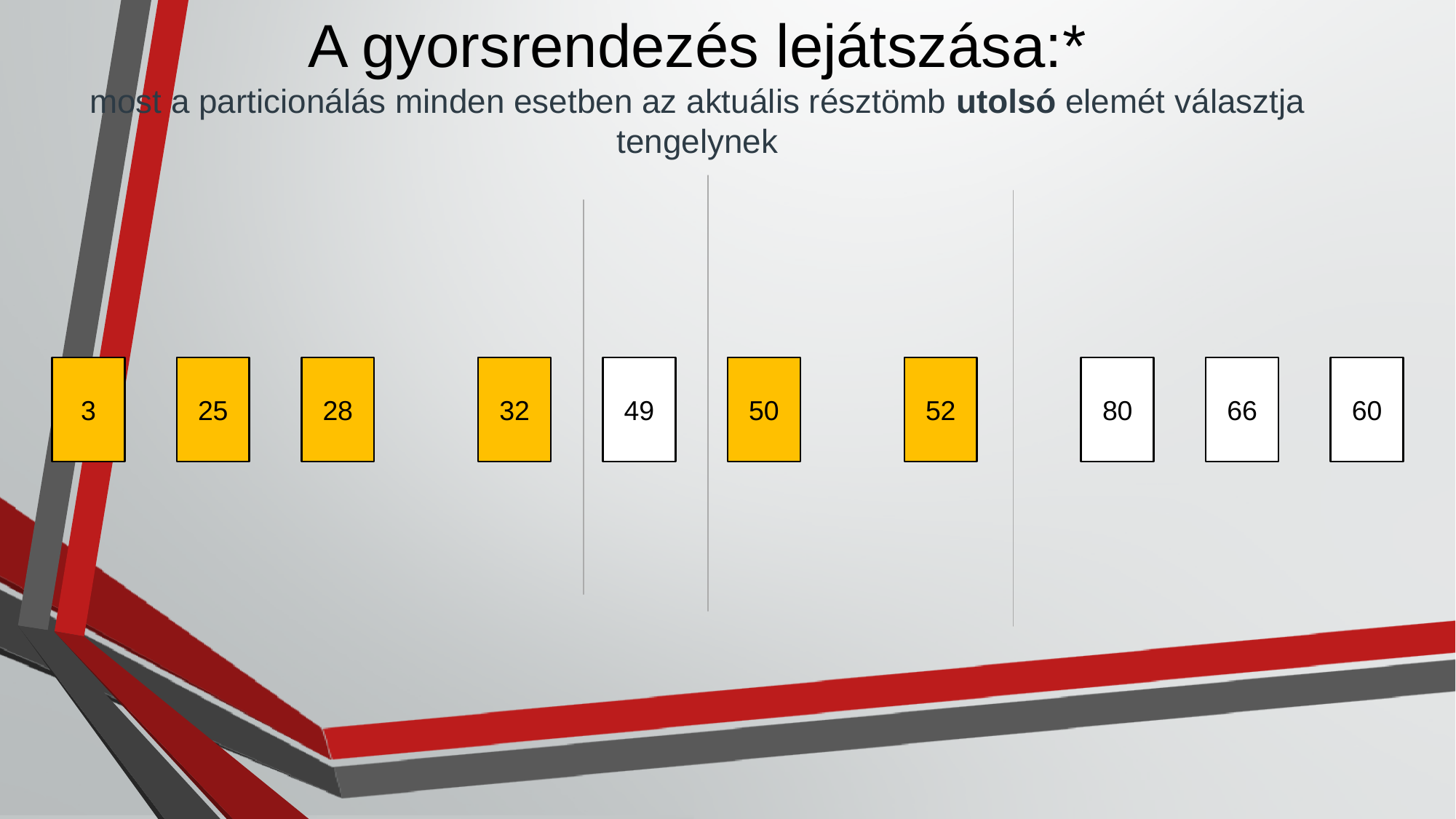

# A gyorsrendezés lejátszása:* most a particionálás minden esetben az aktuális résztömb utolsó elemét választja tengelynek
3
25
28
32
49
50
52
80
66
60